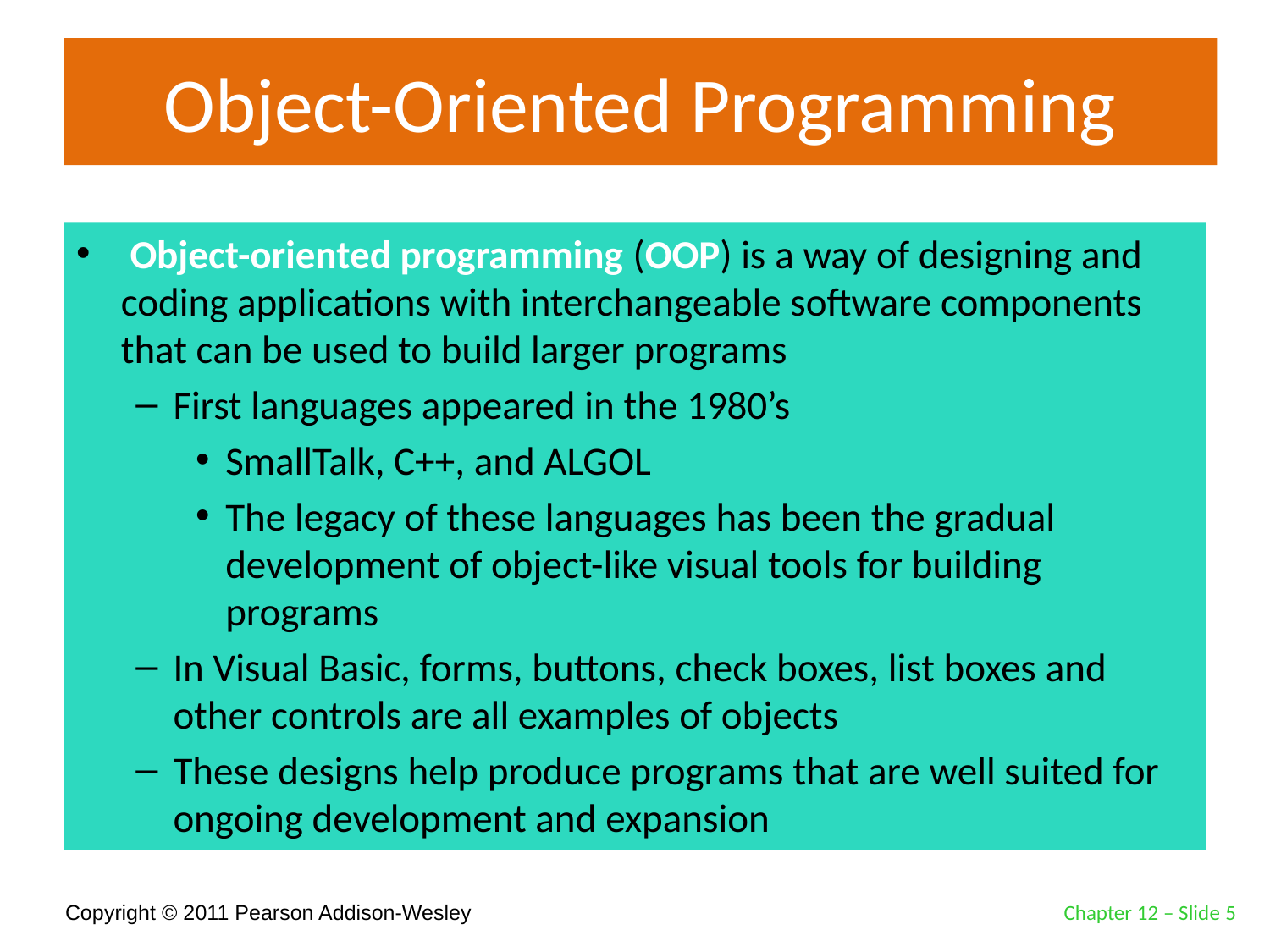

# Object-Oriented Programming
 Object-oriented programming (OOP) is a way of designing and coding applications with interchangeable software components that can be used to build larger programs
First languages appeared in the 1980’s
SmallTalk, C++, and ALGOL
The legacy of these languages has been the gradual development of object-like visual tools for building programs
In Visual Basic, forms, buttons, check boxes, list boxes and other controls are all examples of objects
These designs help produce programs that are well suited for ongoing development and expansion
Chapter 12 – Slide 5